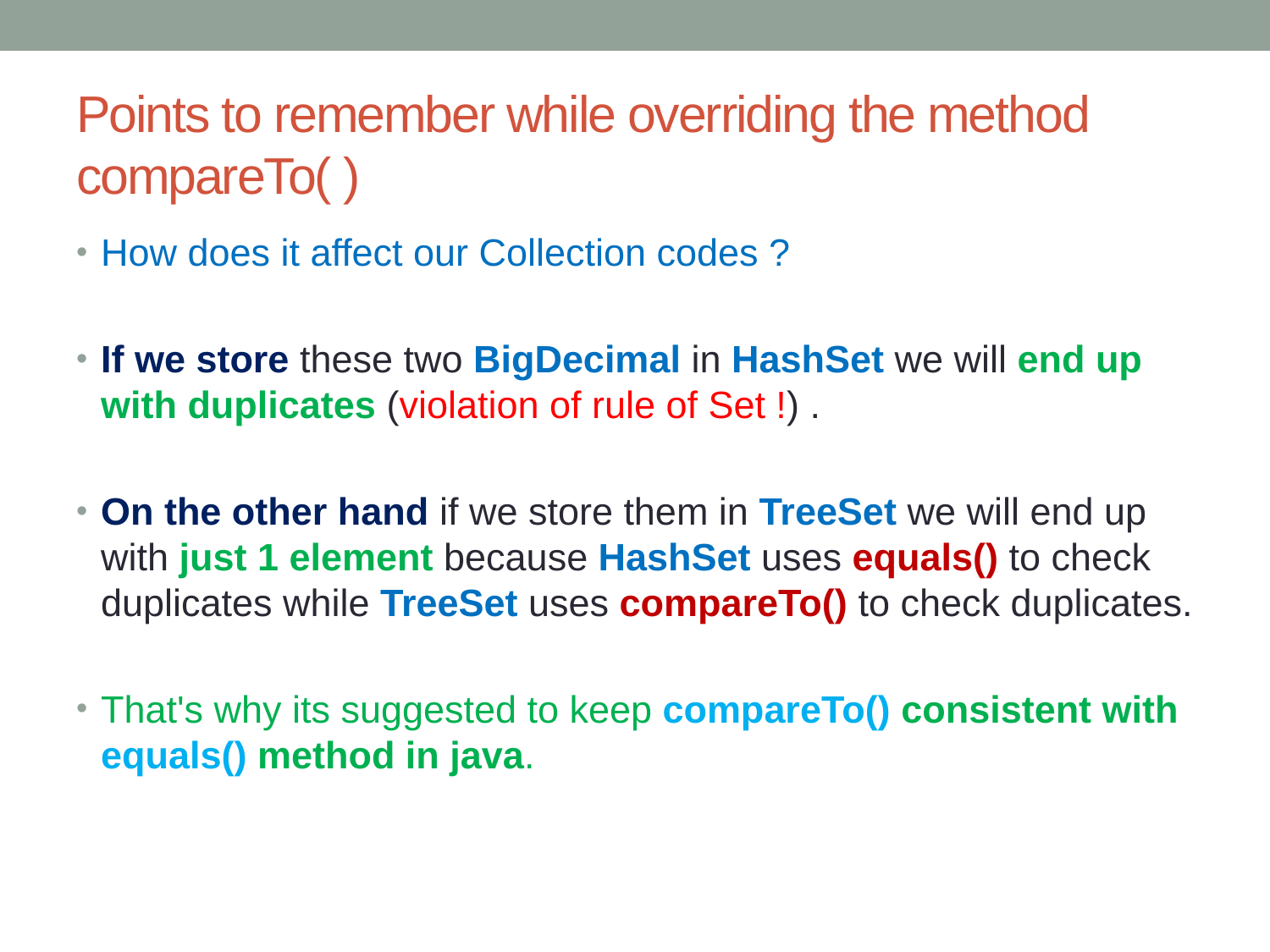

# Points to remember while overriding the method compareTo( )
How does it affect our Collection codes ?

If we store these two BigDecimal in HashSet we will end up with duplicates (violation of rule of Set !) .

On the other hand if we store them in TreeSet we will end up with just 1 element because HashSet uses equals() to check duplicates while TreeSet uses compareTo() to check duplicates.

That's why its suggested to keep compareTo() consistent with equals() method in java.